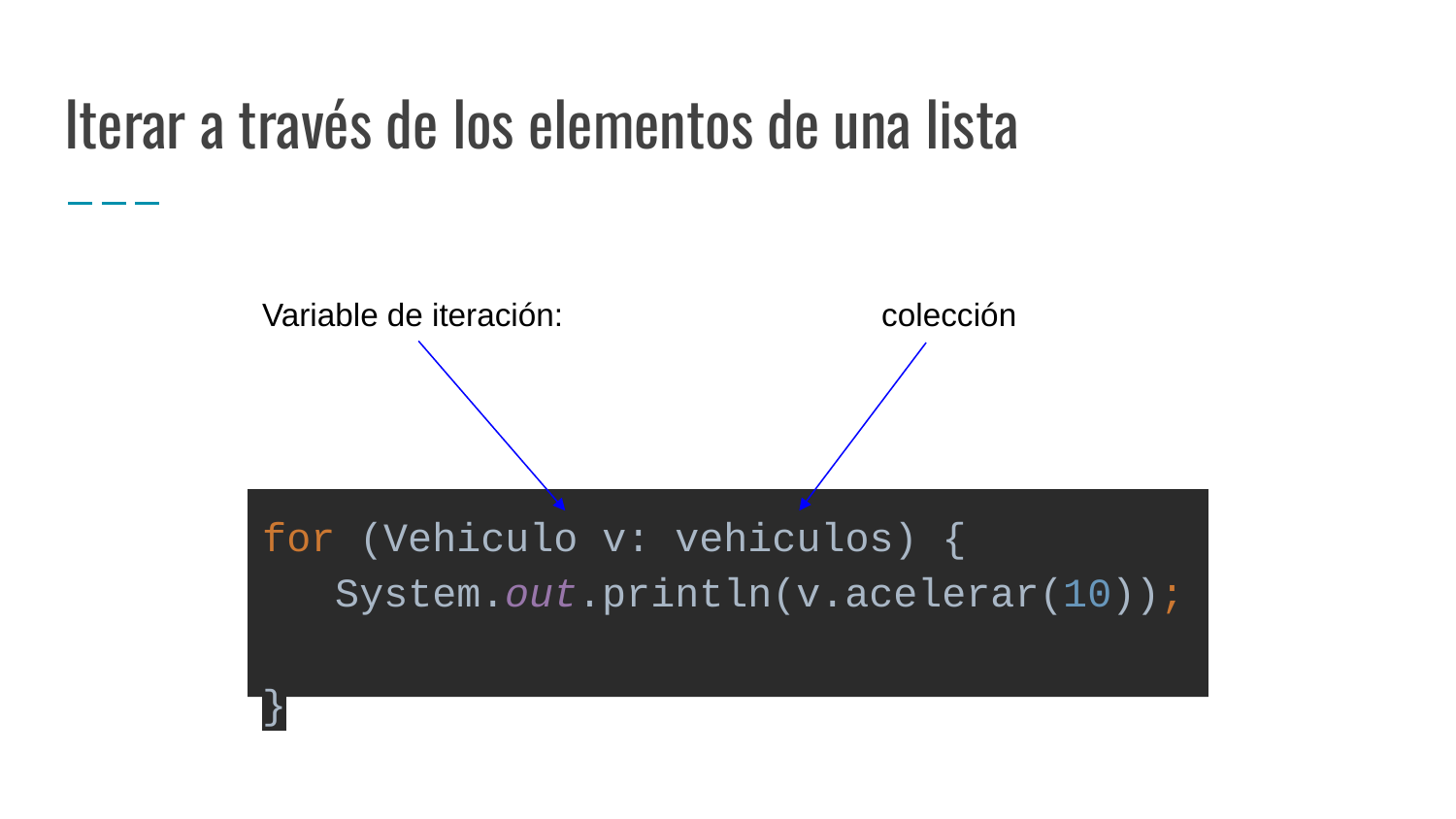

# Iterar a través de los elementos de una lista
colección
Variable de iteración:
for (Vehiculo v: vehiculos) {
   System.out.println(v.acelerar(10));
}